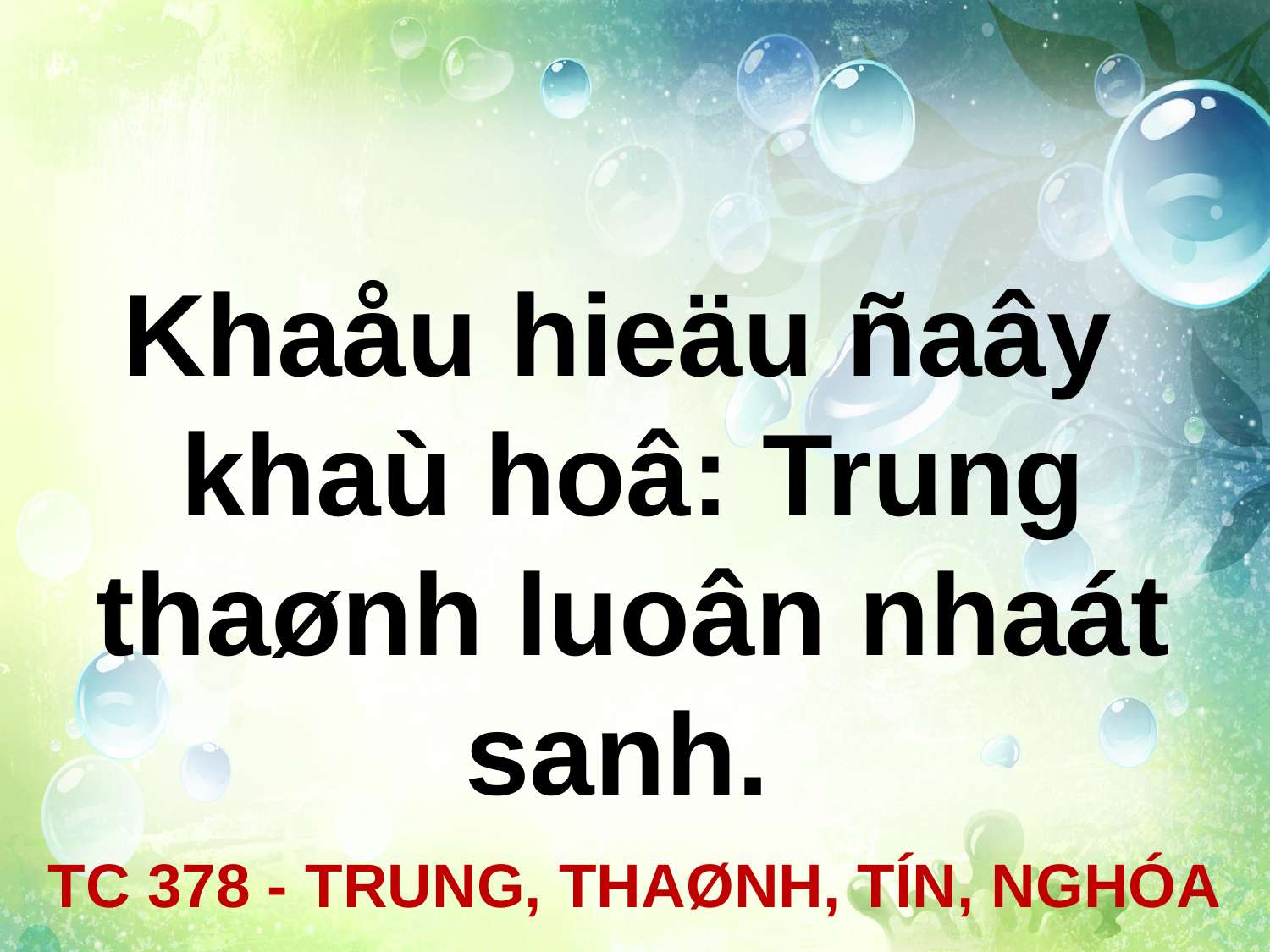

Khaåu hieäu ñaây
khaù hoâ: Trung thaønh luoân nhaát sanh.
TC 378 - TRUNG, THAØNH, TÍN, NGHÓA